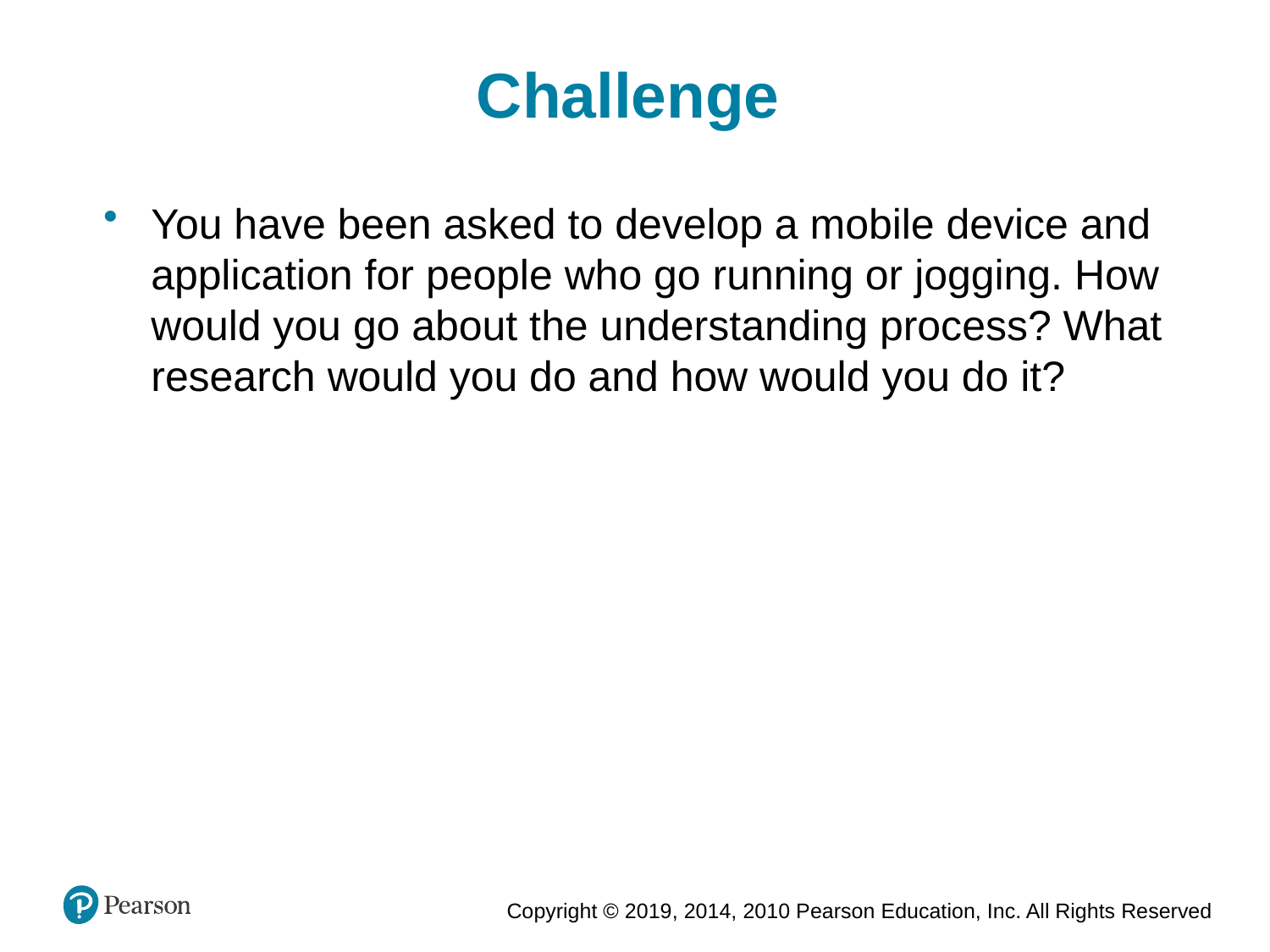

Challenge
You have been asked to develop a mobile device and application for people who go running or jogging. How would you go about the understanding process? What research would you do and how would you do it?